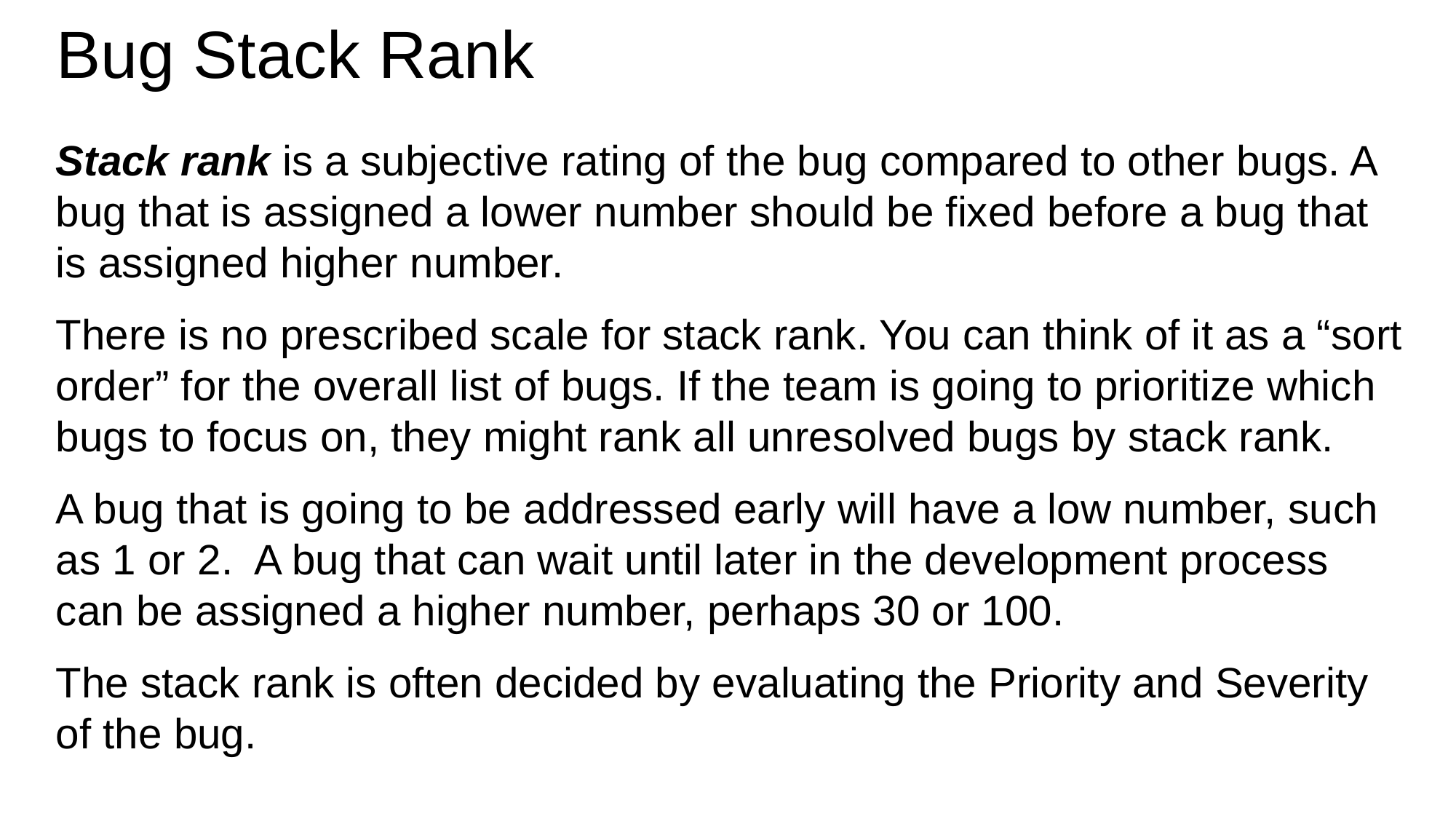

# Bug Stack Rank
Stack rank is a subjective rating of the bug compared to other bugs. A bug that is assigned a lower number should be fixed before a bug that is assigned higher number.
There is no prescribed scale for stack rank. You can think of it as a “sort order” for the overall list of bugs. If the team is going to prioritize which bugs to focus on, they might rank all unresolved bugs by stack rank.
A bug that is going to be addressed early will have a low number, such as 1 or 2.  A bug that can wait until later in the development process can be assigned a higher number, perhaps 30 or 100.
The stack rank is often decided by evaluating the Priority and Severity of the bug.